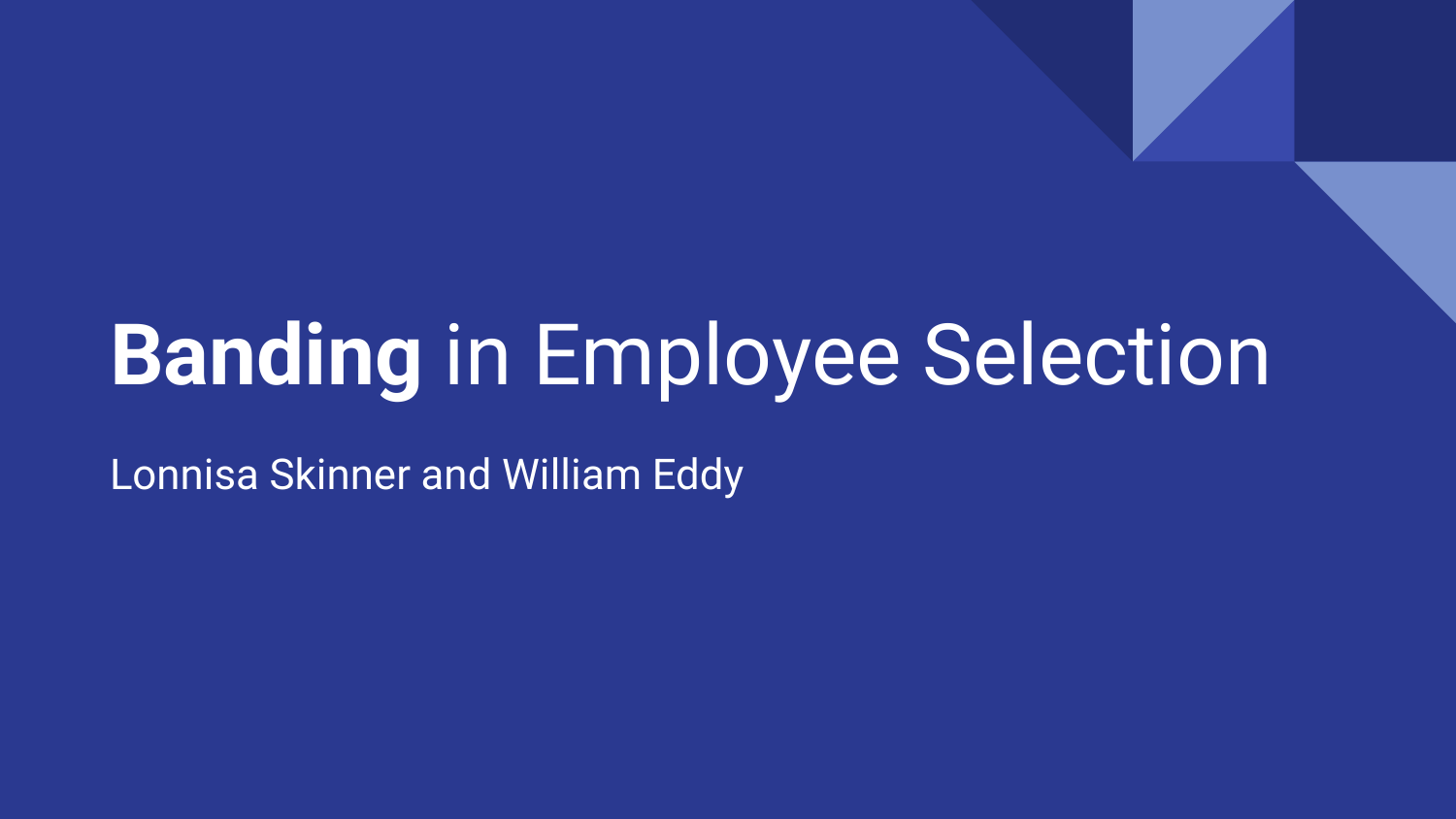

# Banding in Employee Selection
Lonnisa Skinner and William Eddy